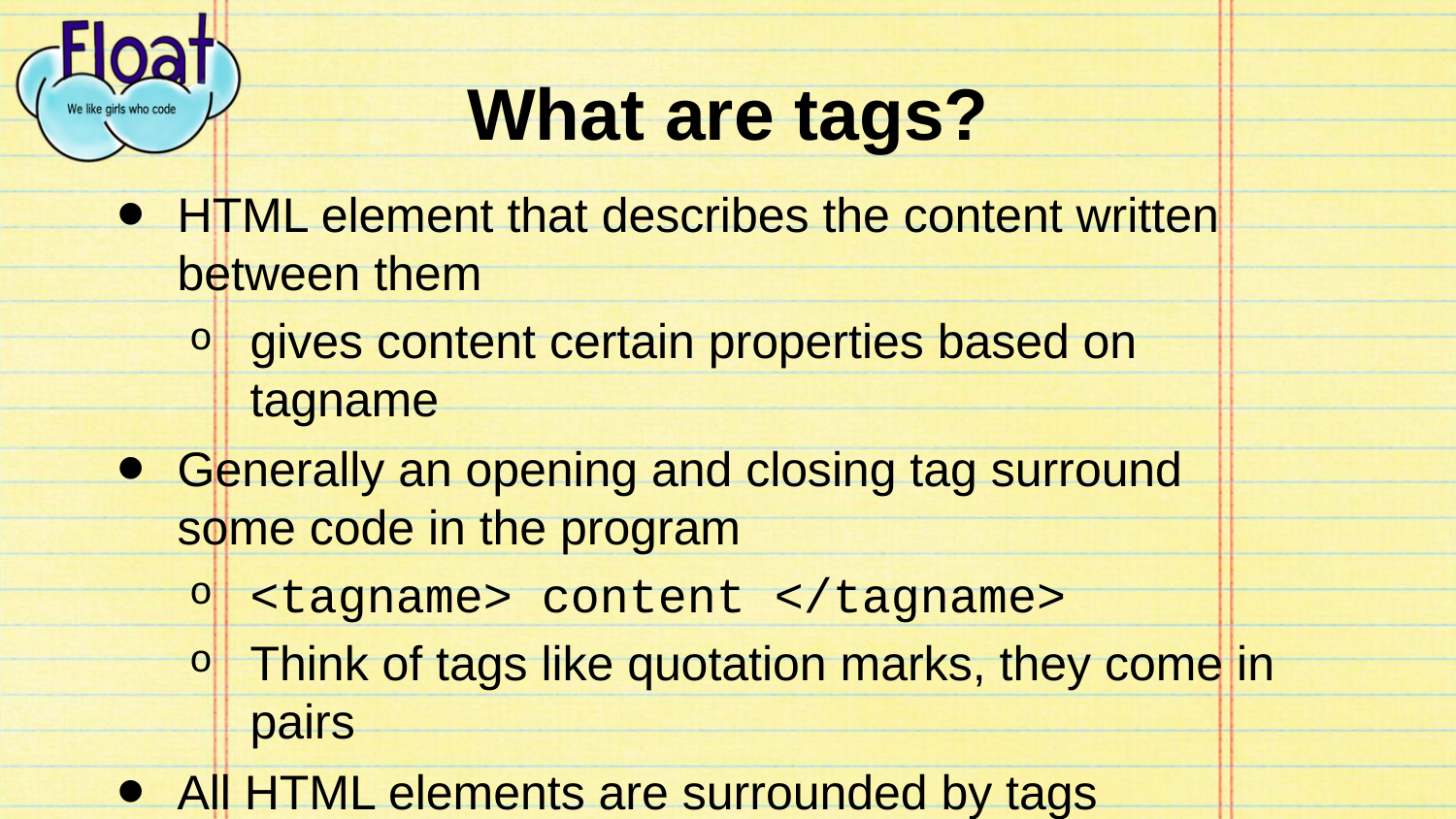

# What are tags?
HTML element that describes the content written between them
gives content certain properties based on tagname
Generally an opening and closing tag surround some code in the program
<tagname> content </tagname>
Think of tags like quotation marks, they come in pairs
All HTML elements are surrounded by tags